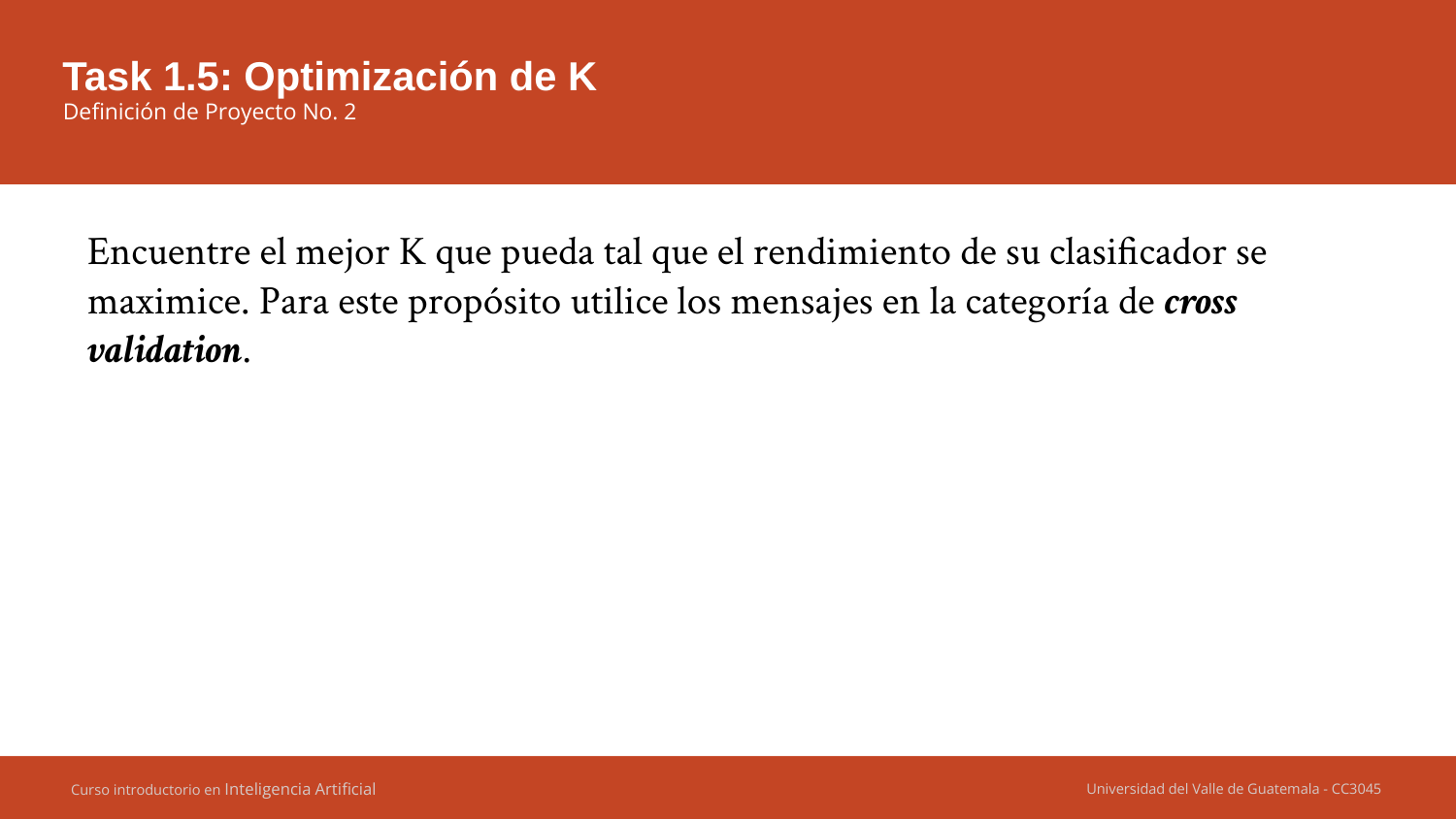

# Task 1.5: Optimización de K
Definición de Proyecto No. 2
Encuentre el mejor K que pueda tal que el rendimiento de su clasificador se maximice. Para este propósito utilice los mensajes en la categoría de cross validation.